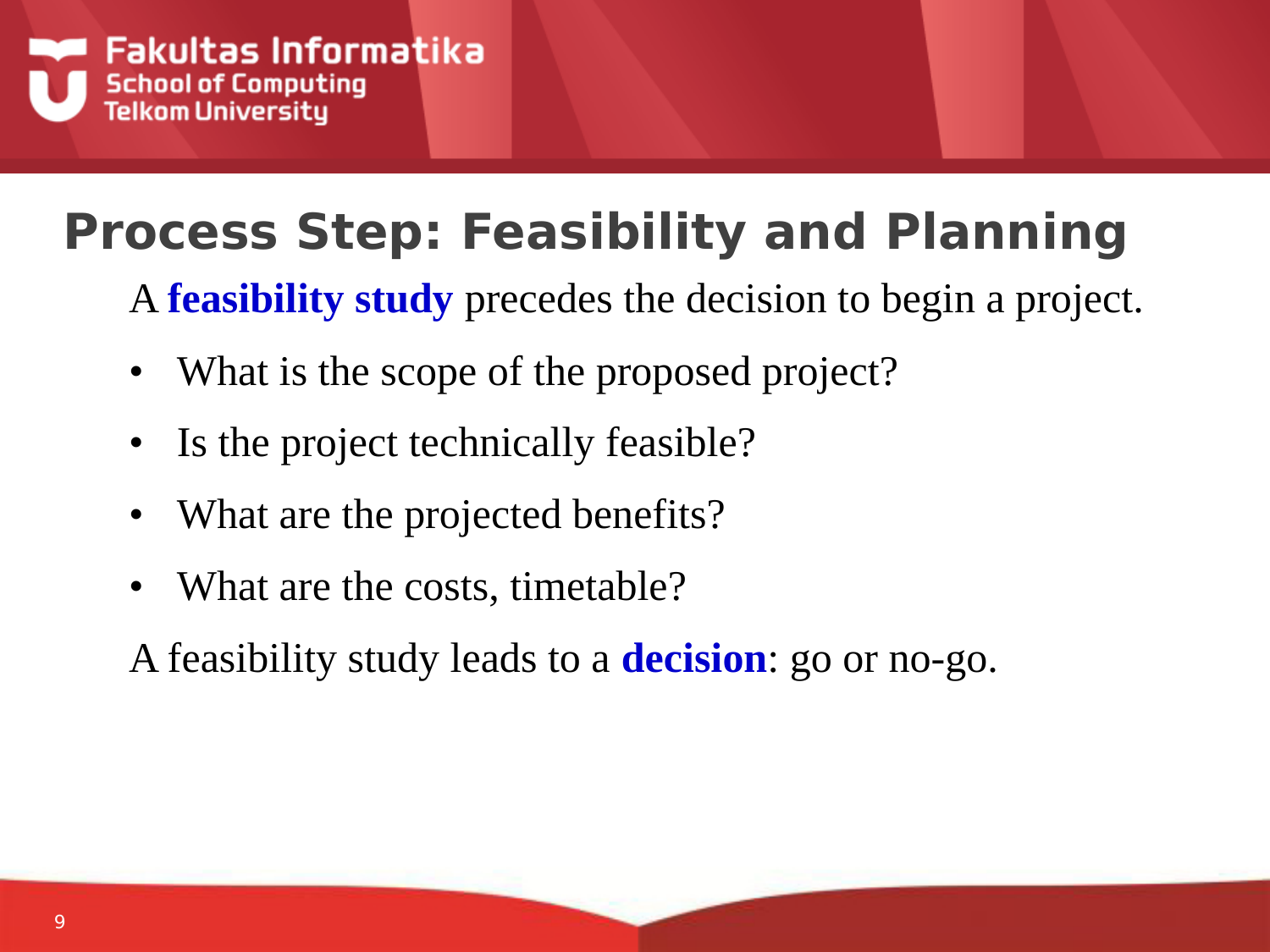

# Process Step: Feasibility and Planning
A feasibility study precedes the decision to begin a project.
•	What is the scope of the proposed project?
•	Is the project technically feasible?
•	What are the projected benefits?
•	What are the costs, timetable?
A feasibility study leads to a decision: go or no-go.
9